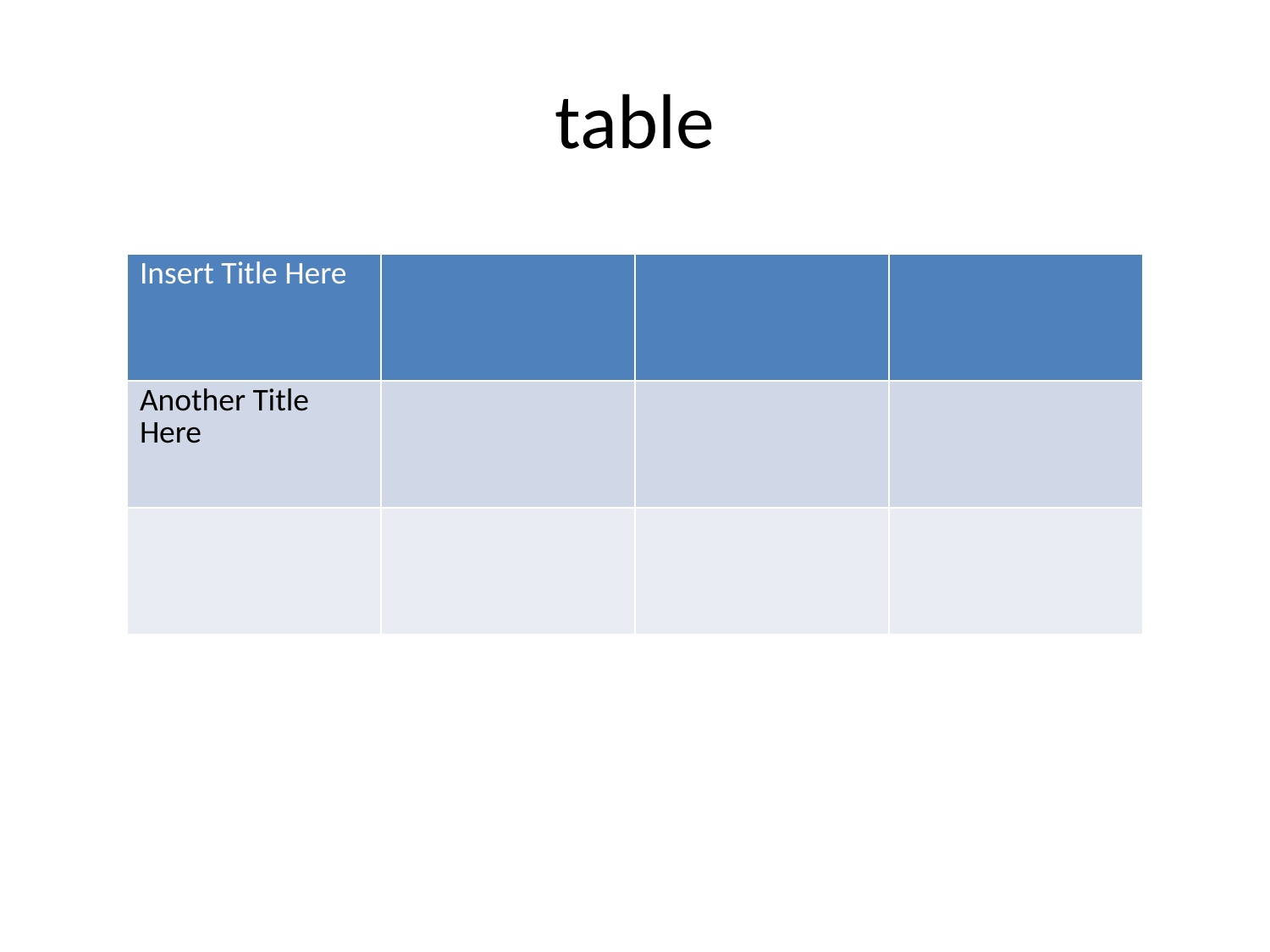

# table
| Insert Title Here |  |  |  |
| --- | --- | --- | --- |
| Another Title Here |  |  |  |
|  |  |  |  |